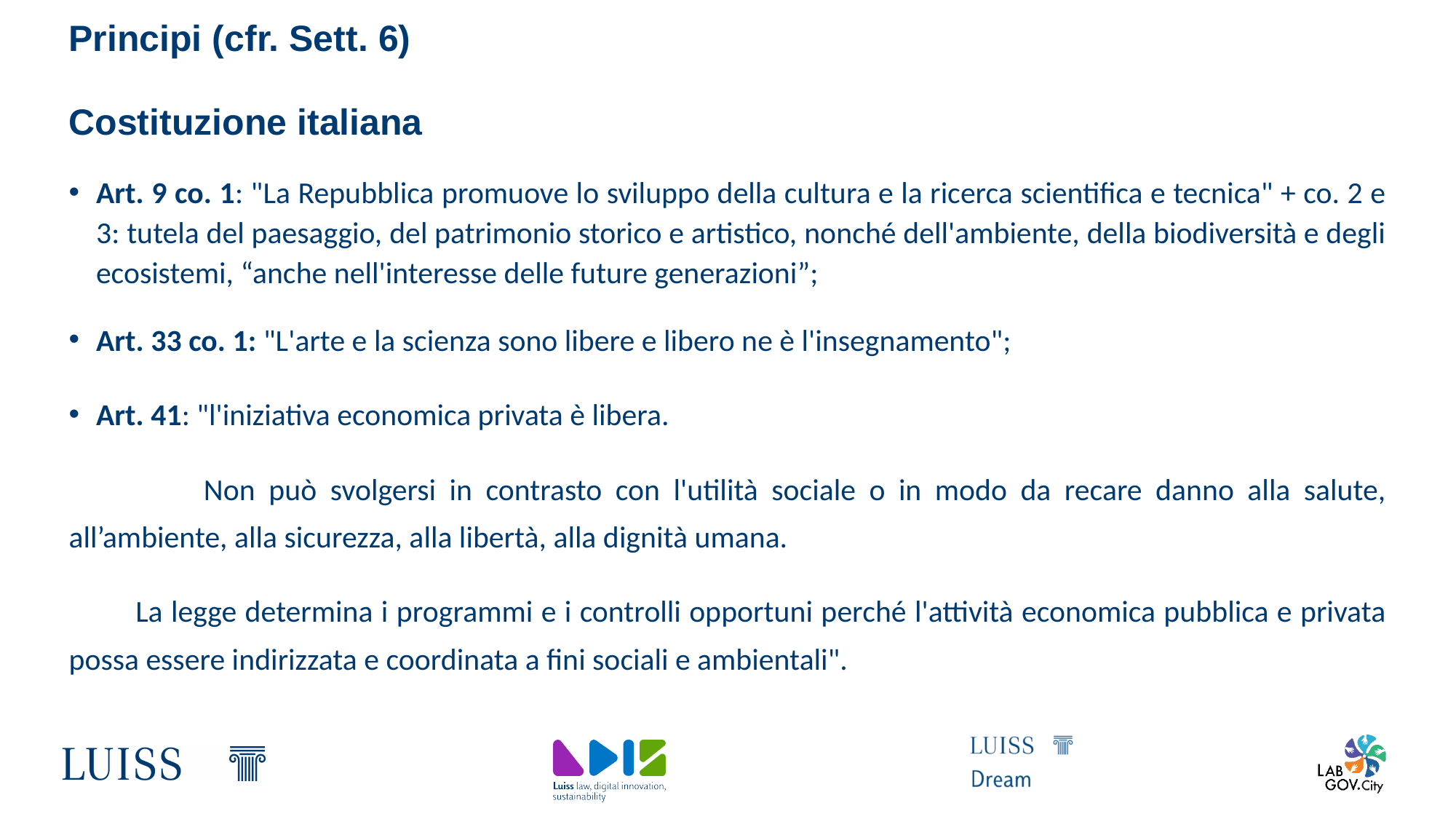

Principi (cfr. Sett. 6)
Costituzione italiana
Art. 9 co. 1: "La Repubblica promuove lo sviluppo della cultura e la ricerca scientifica e tecnica" + co. 2 e 3: tutela del paesaggio, del patrimonio storico e artistico, nonché dell'ambiente, della biodiversità e degli ecosistemi, “anche nell'interesse delle future generazioni”;
Art. 33 co. 1: "L'arte e la scienza sono libere e libero ne è l'insegnamento";
Art. 41: "l'iniziativa economica privata è libera.
          Non può svolgersi in contrasto con l'utilità sociale o in modo da recare danno alla salute, all’ambiente, alla sicurezza, alla libertà, alla dignità umana.
        La legge determina i programmi e i controlli opportuni perché l'attività economica pubblica e privata possa essere indirizzata e coordinata a fini sociali e ambientali".